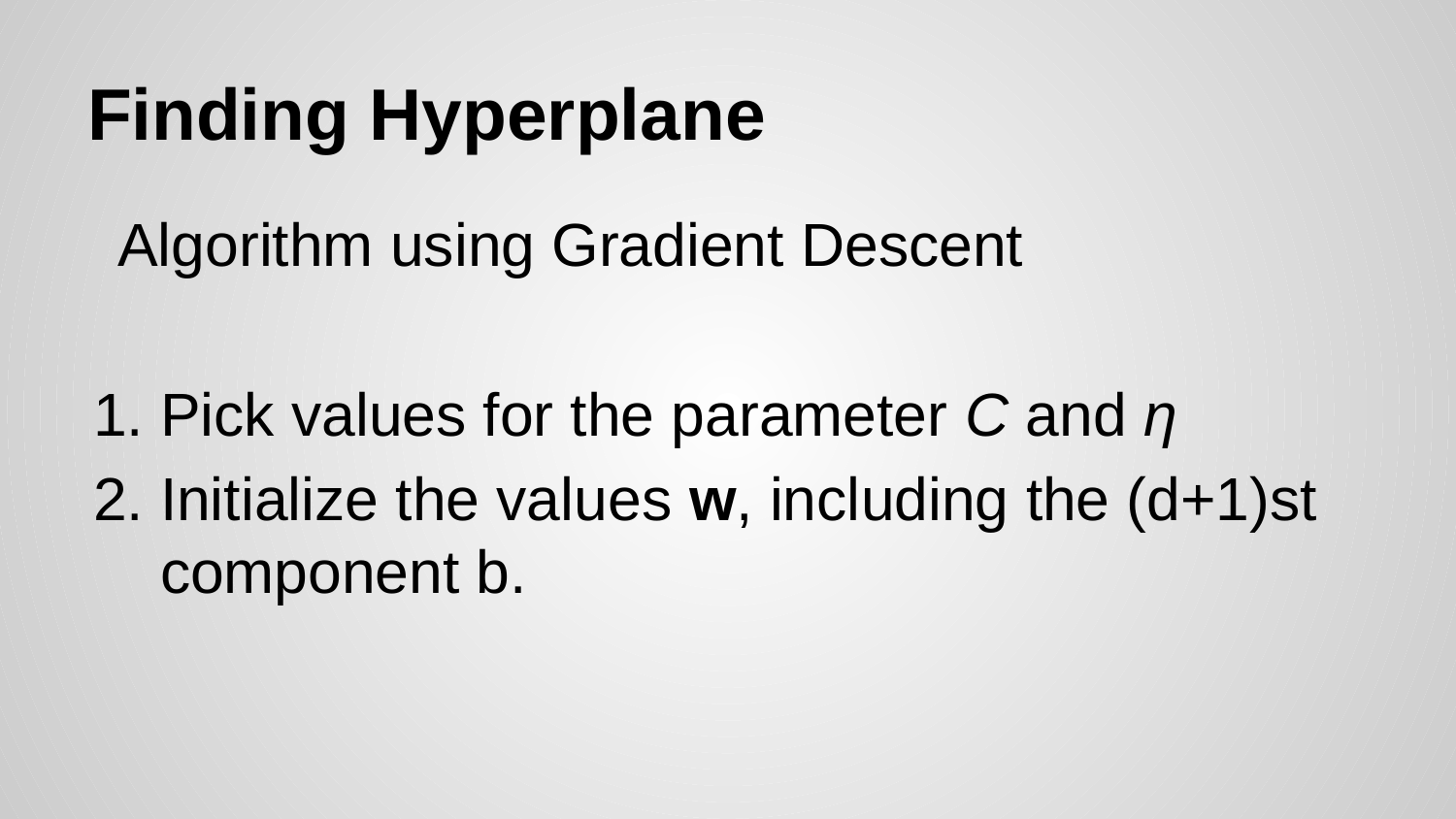

# Finding Hyperplane
Algorithm using Gradient Descent

Pick values for the parameter C and η
Initialize the values w, including the (d+1)st component b.